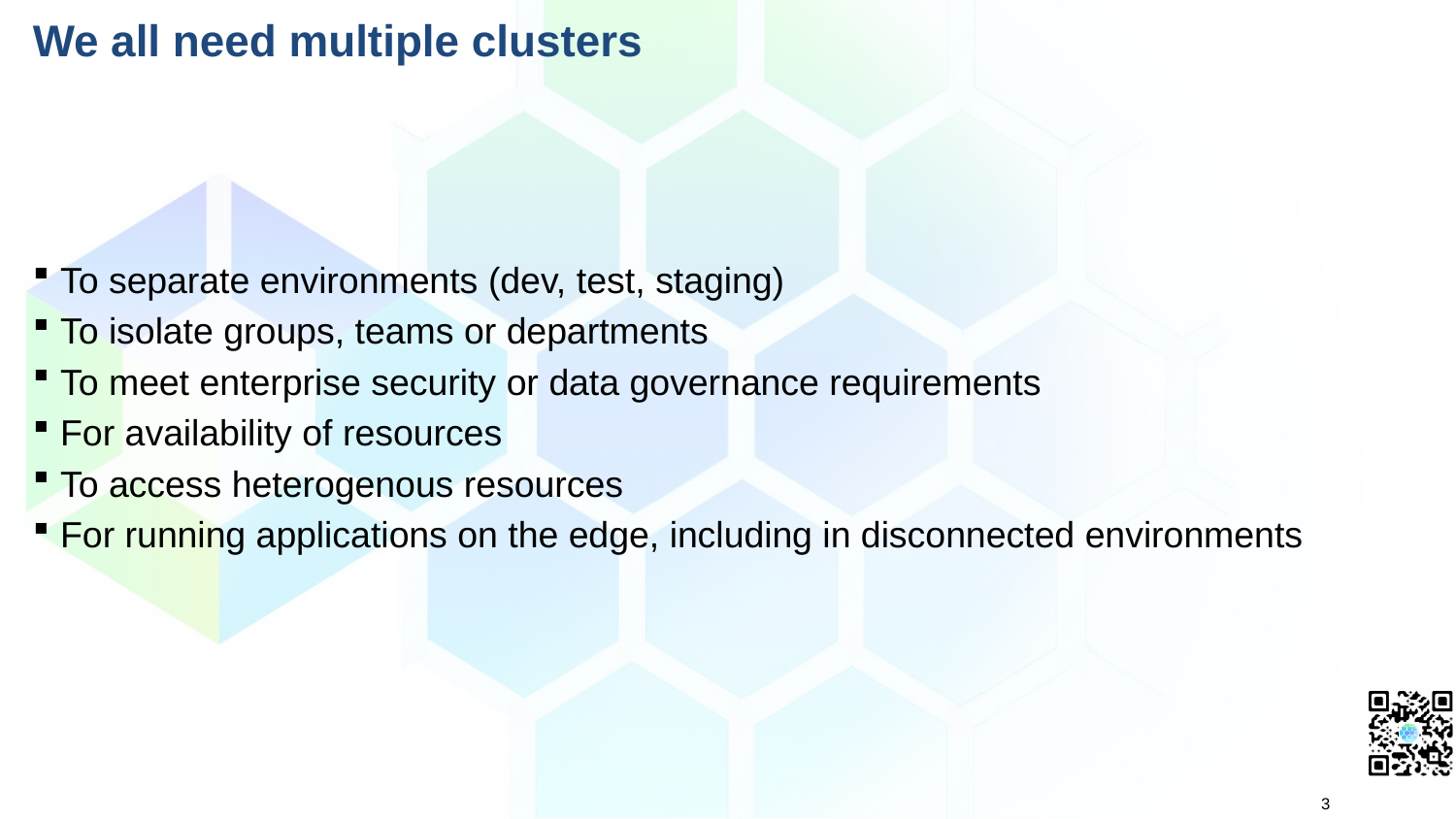

# We all need multiple clusters
To separate environments (dev, test, staging)
To isolate groups, teams or departments
To meet enterprise security or data governance requirements
For availability of resources
To access heterogenous resources
For running applications on the edge, including in disconnected environments

3